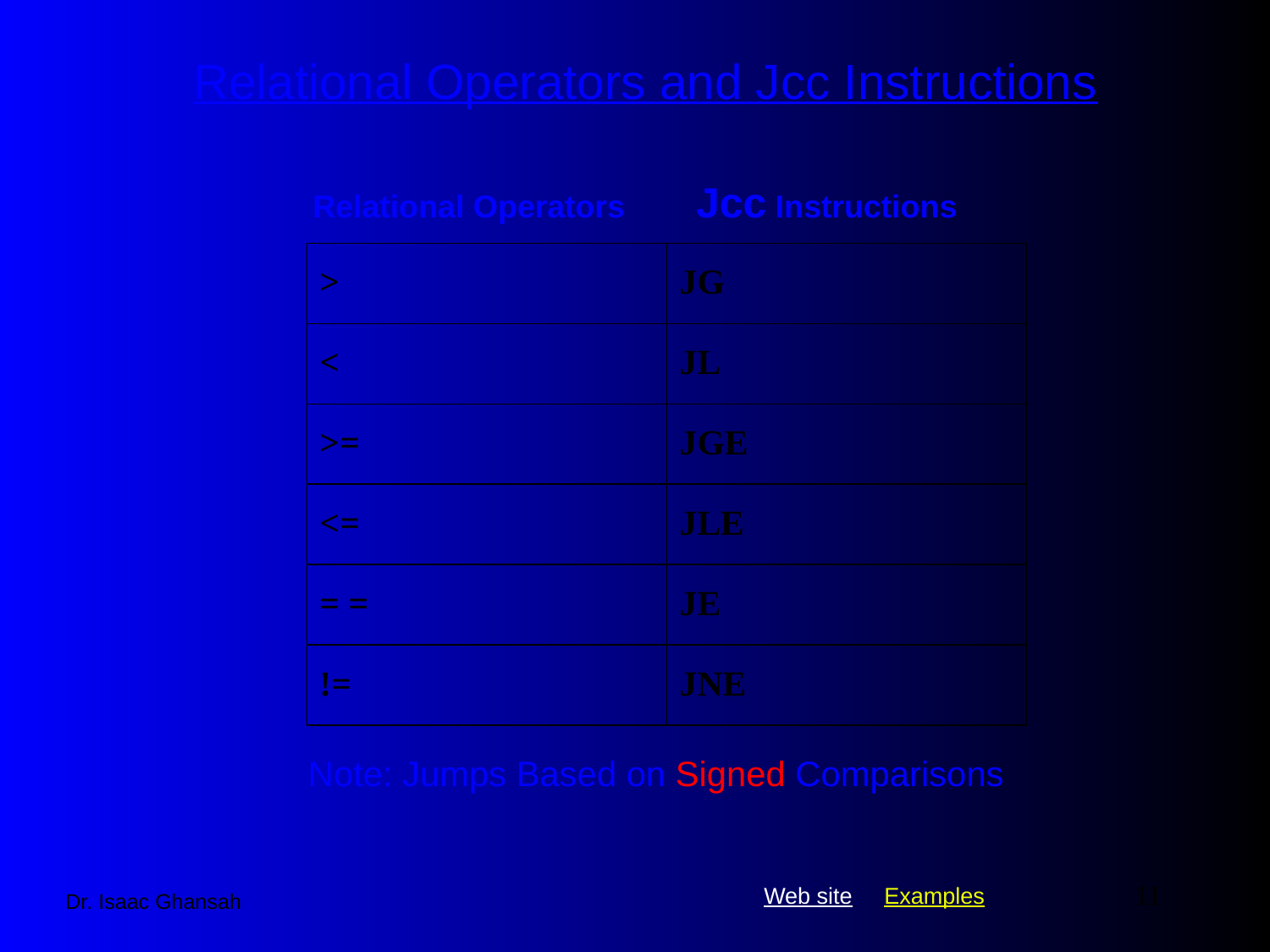

# Relational Operators and Jcc Instructions
Relational Operators        Jcc Instructions
| > | JG |
| --- | --- |
| < | JL |
| >= | JGE |
| <= | JLE |
| = = | JE |
| != | JNE |

Note: Jumps Based on Signed Comparisons
11
Dr. Isaac Ghansah